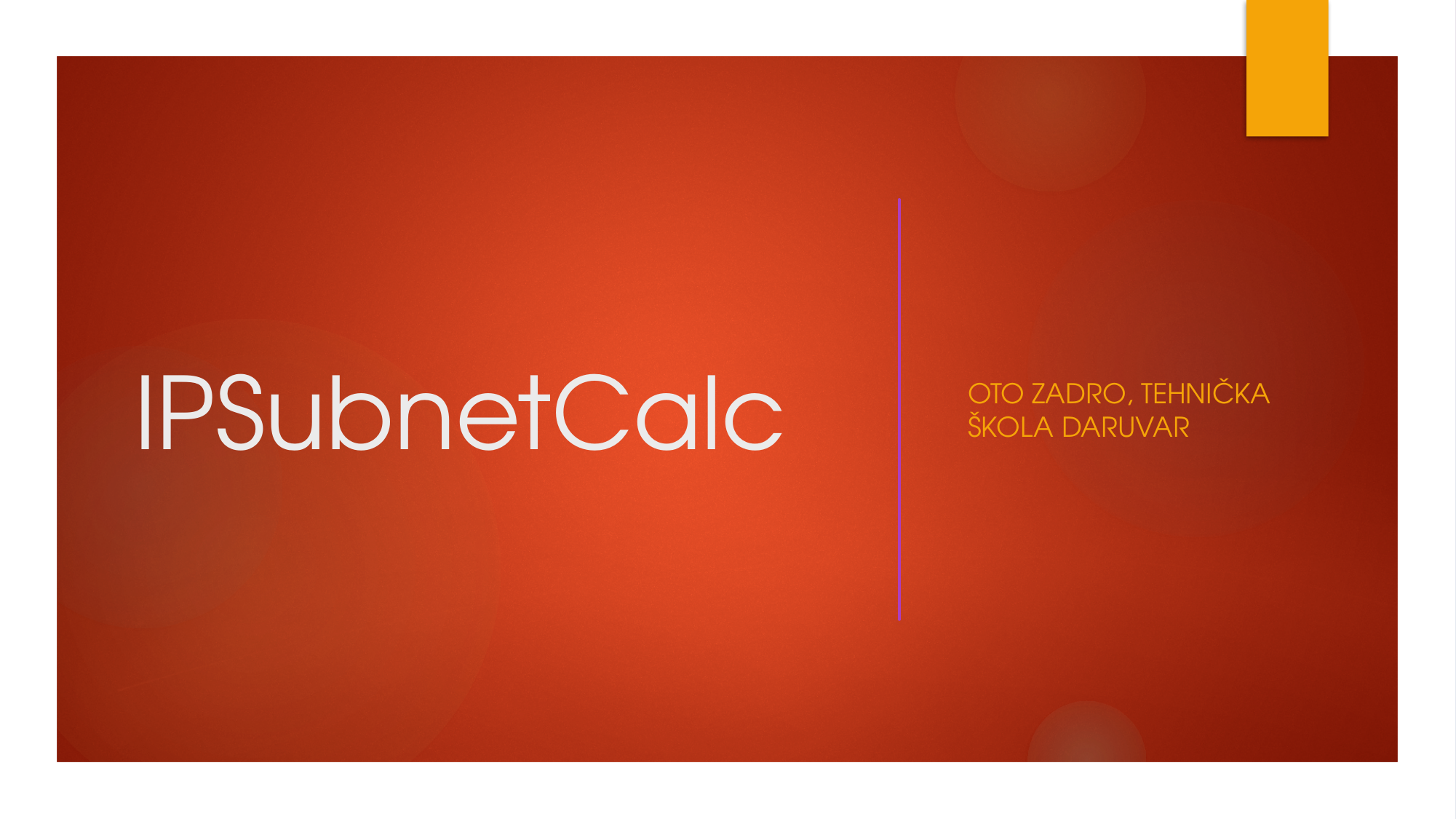

# IPSubnetCalc
Oto zadro, tehnička škola daruvar